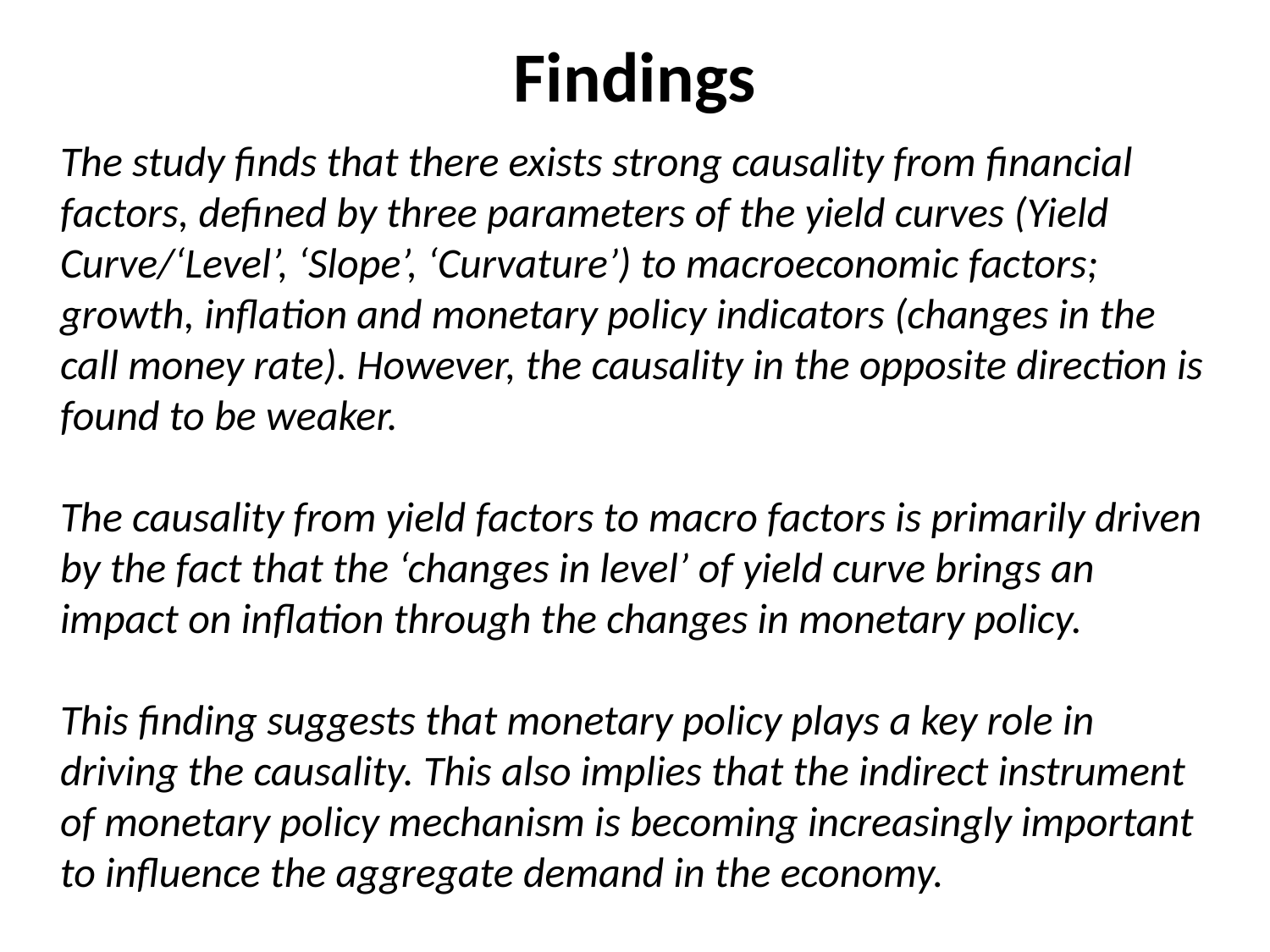

# Findings
The study ﬁnds that there exists strong causality from ﬁnancial factors, deﬁned by three parameters of the yield curves (Yield Curve/‘Level’, ‘Slope’, ‘Curvature’) to macroeconomic factors; growth, inﬂation and monetary policy indicators (changes in the call money rate). However, the causality in the opposite direction is found to be weaker.

The causality from yield factors to macro factors is primarily driven by the fact that the ‘changes in level’ of yield curve brings an impact on inﬂation through the changes in monetary policy.

This ﬁnding suggests that monetary policy plays a key role in driving the causality. This also implies that the indirect instrument of monetary policy mechanism is becoming increasingly important to inﬂuence the aggregate demand in the economy.